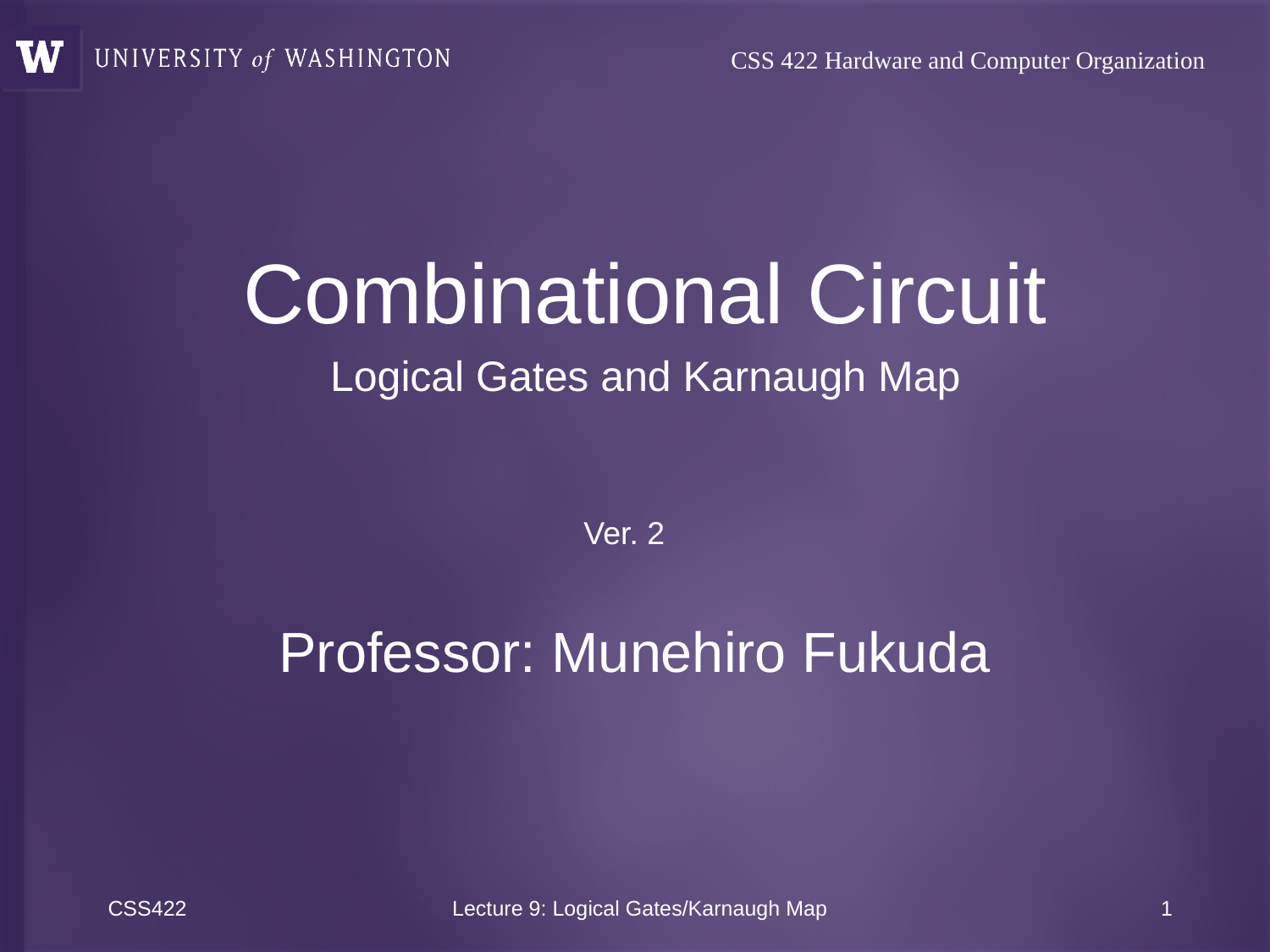

# CSS 422 Hardware and Computer Organization
Combinational Circuit
Logical Gates and Karnaugh Map
Ver. 2
Professor: Munehiro Fukuda

CSS422
Lecture 9: Logical Gates/Karnaugh Map
1